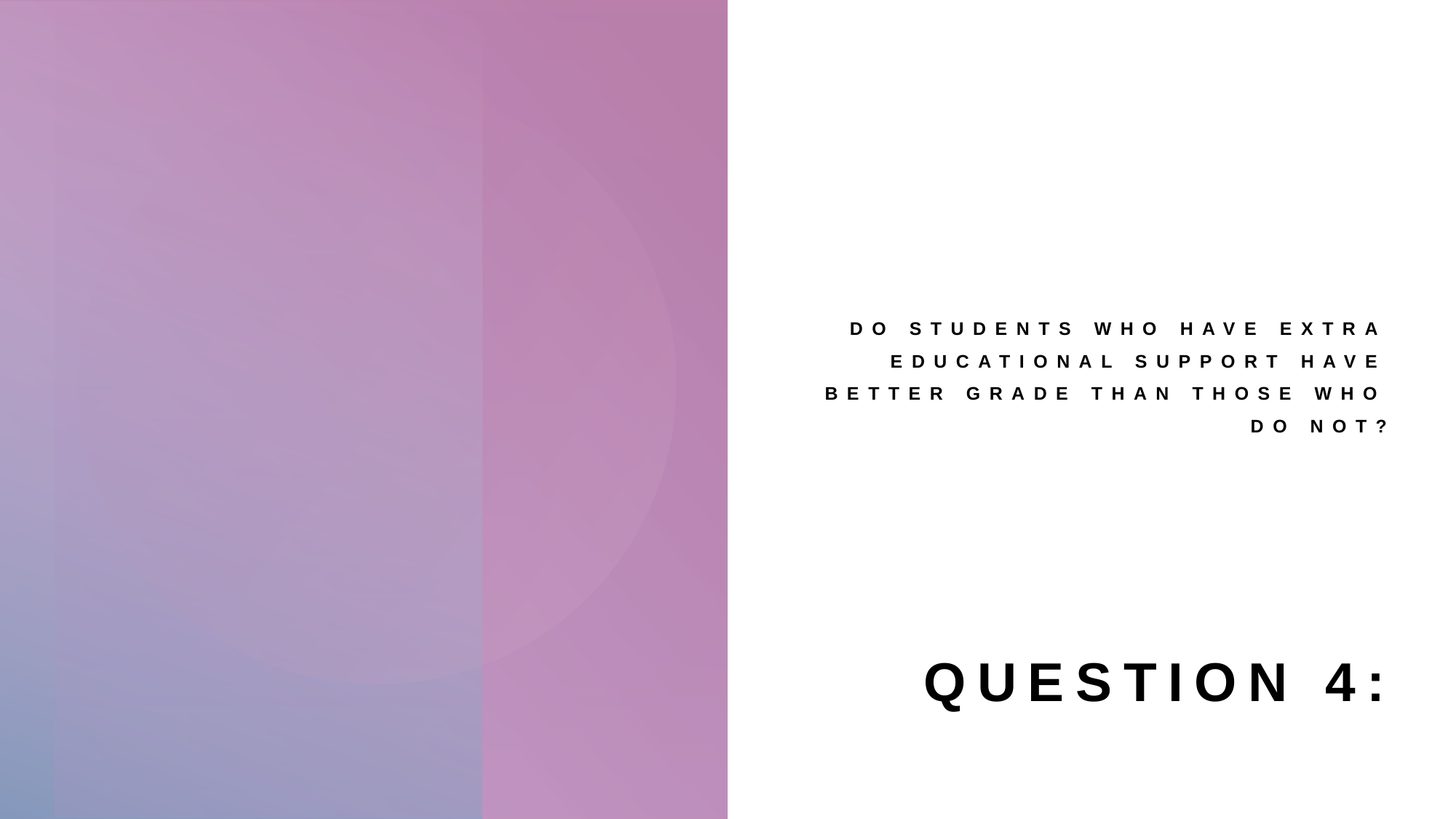

Do students who have extra educational support have better grade than those who do not?
# Question 4: